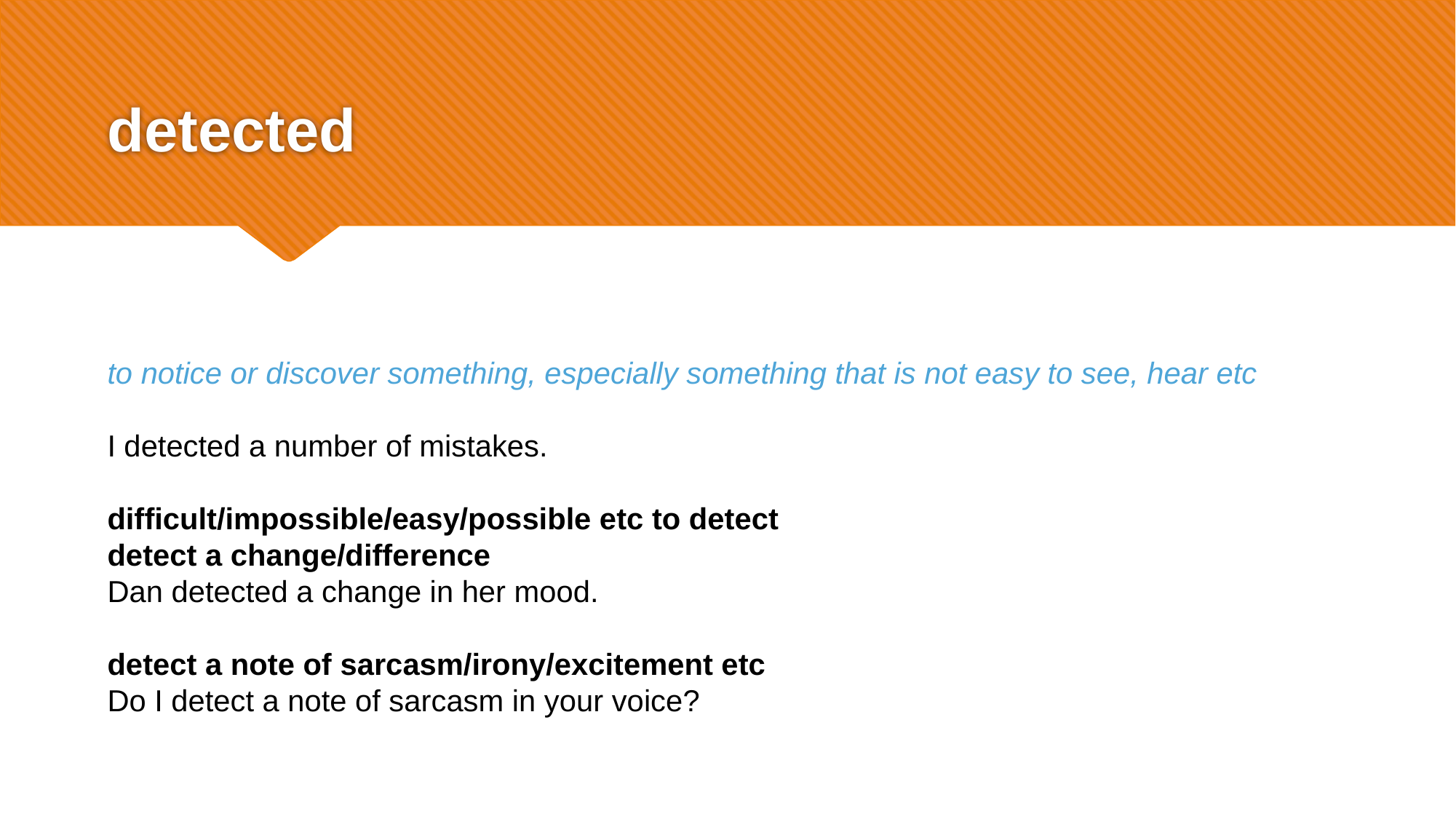

# detected
to notice or discover something, especially something that is not easy to see, hear etc

I detected a number of mistakes.

difficult/impossible/easy/possible etc to detect
detect a change/difference
Dan detected a change in her mood.

detect a note of sarcasm/irony/excitement etc
Do I detect a note of sarcasm in your voice?